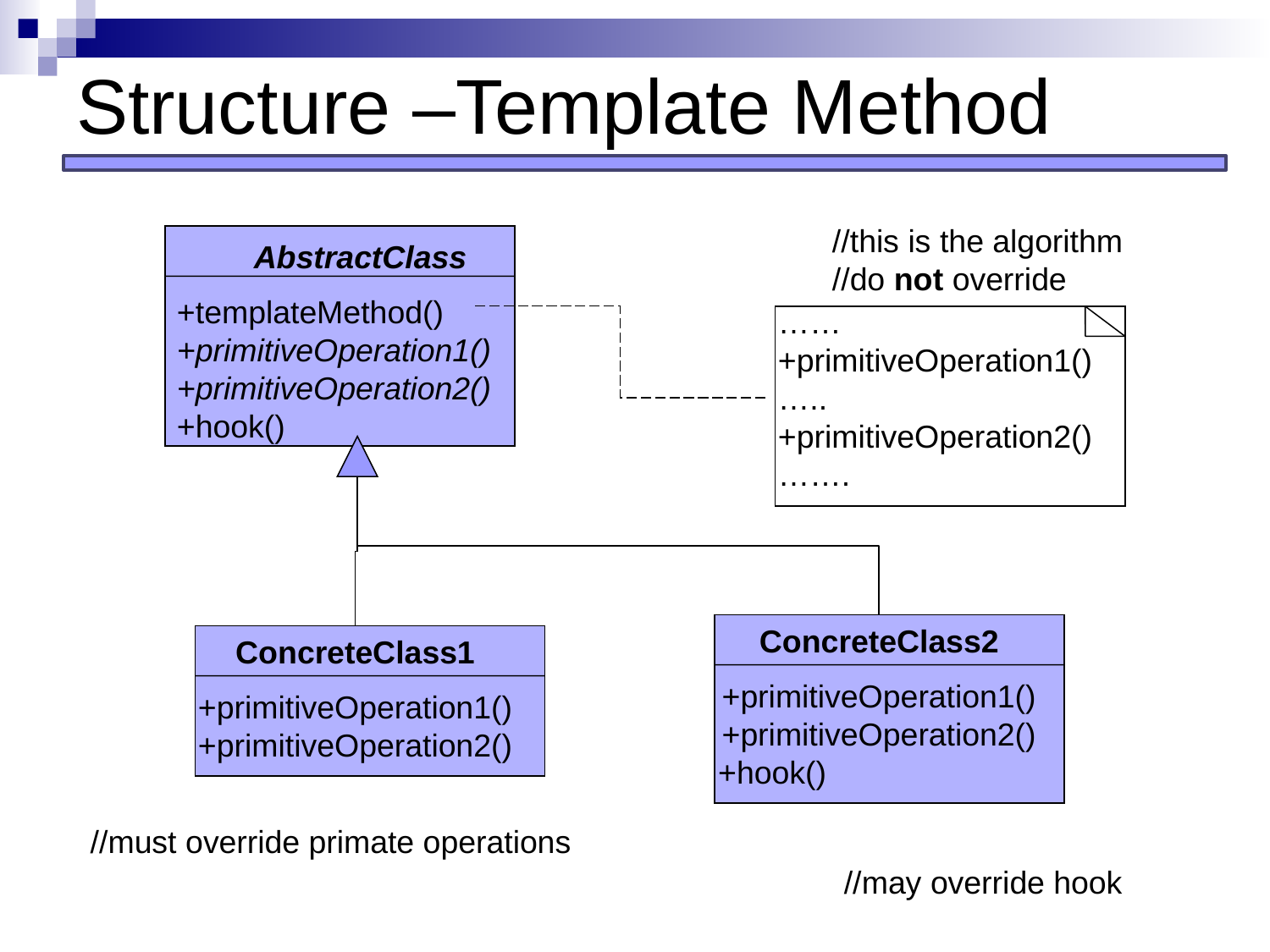

# Structure –Template Method
//this is the algorithm
//do not override

AbstractClass

+templateMethod()
+primitiveOperation1()
+primitiveOperation2()
+hook()

……
+primitiveOperation1()
…..
+primitiveOperation2()
…….

ConcreteClass2

+primitiveOperation1()
+primitiveOperation2()
+hook()

ConcreteClass1

+primitiveOperation1()
+primitiveOperation2()

//must override primate operations
//may override hook